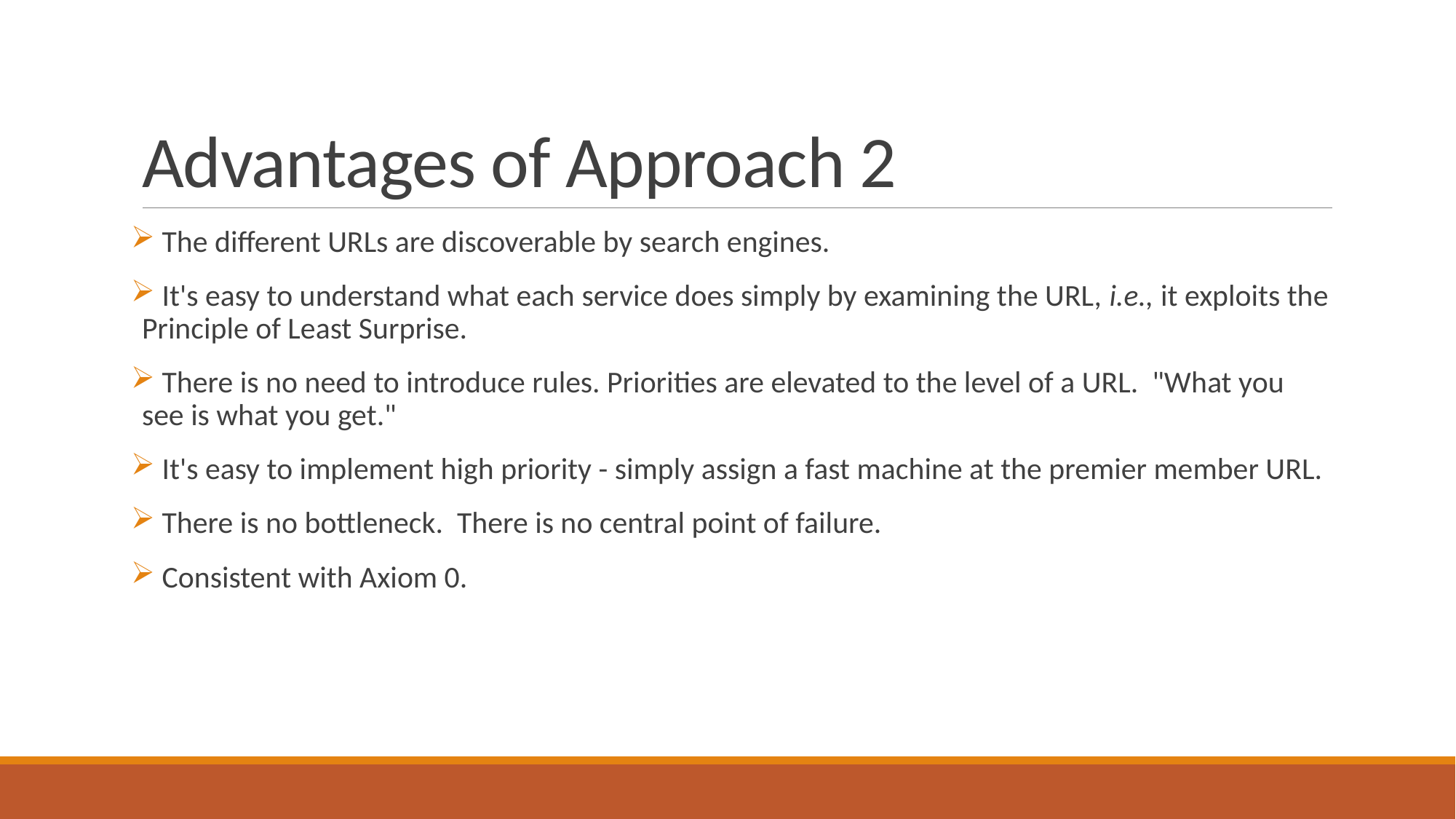

# Advantages of Approach 2
 The different URLs are discoverable by search engines.
 It's easy to understand what each service does simply by examining the URL, i.e., it exploits the Principle of Least Surprise.
 There is no need to introduce rules. Priorities are elevated to the level of a URL.  "What you see is what you get."
 It's easy to implement high priority - simply assign a fast machine at the premier member URL.
 There is no bottleneck.  There is no central point of failure.
 Consistent with Axiom 0.